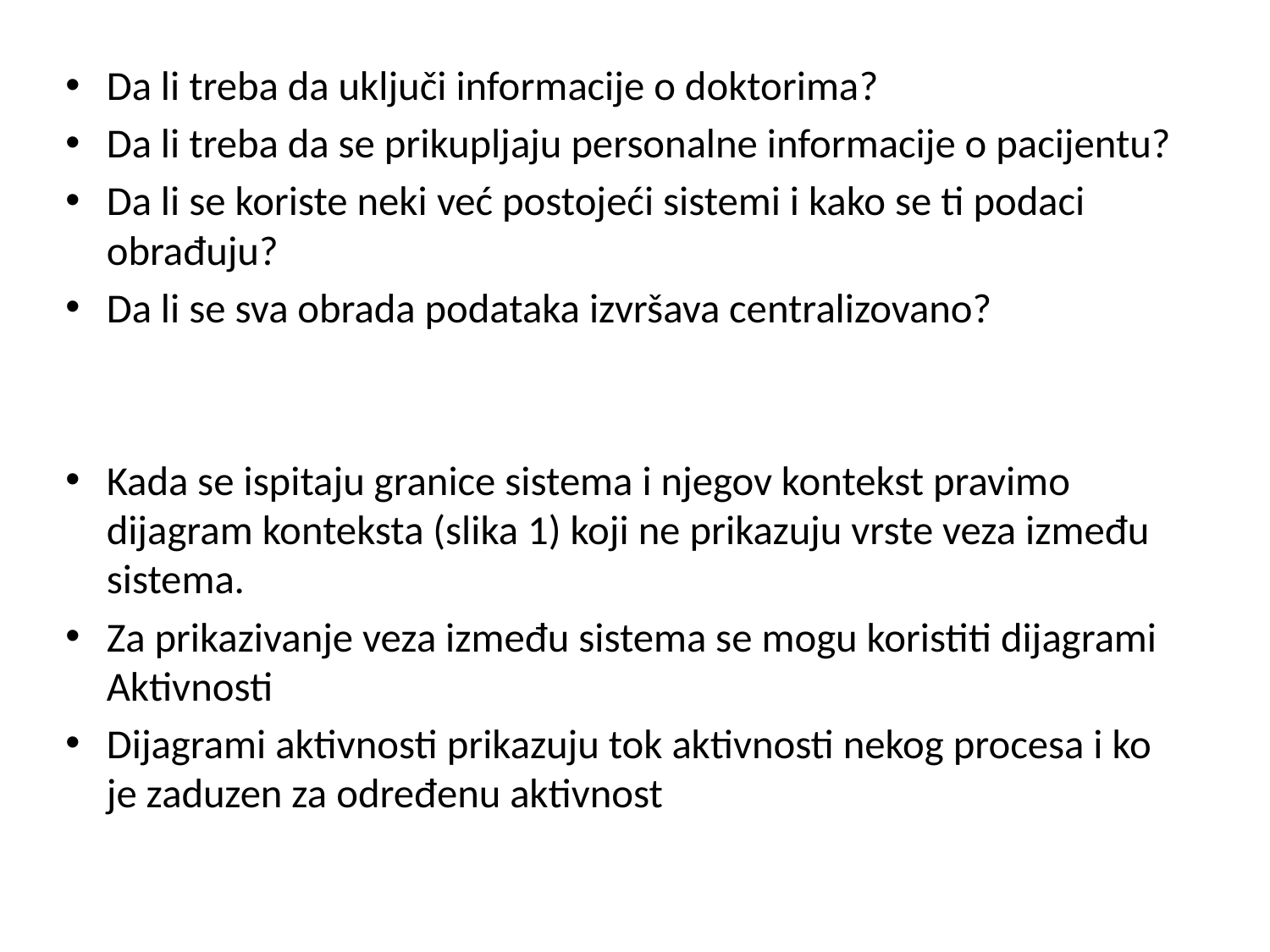

Da li treba da uključi informacije o doktorima?
Da li treba da se prikupljaju personalne informacije o pacijentu?
Da li se koriste neki već postojeći sistemi i kako se ti podaci obrađuju?
Da li se sva obrada podataka izvršava centralizovano?

Kada se ispitaju granice sistema i njegov kontekst pravimo dijagram konteksta (slika 1) koji ne prikazuju vrste veza između sistema.
Za prikazivanje veza između sistema se mogu koristiti dijagrami Aktivnosti
Dijagrami aktivnosti prikazuju tok aktivnosti nekog procesa i ko je zaduzen za određenu aktivnost